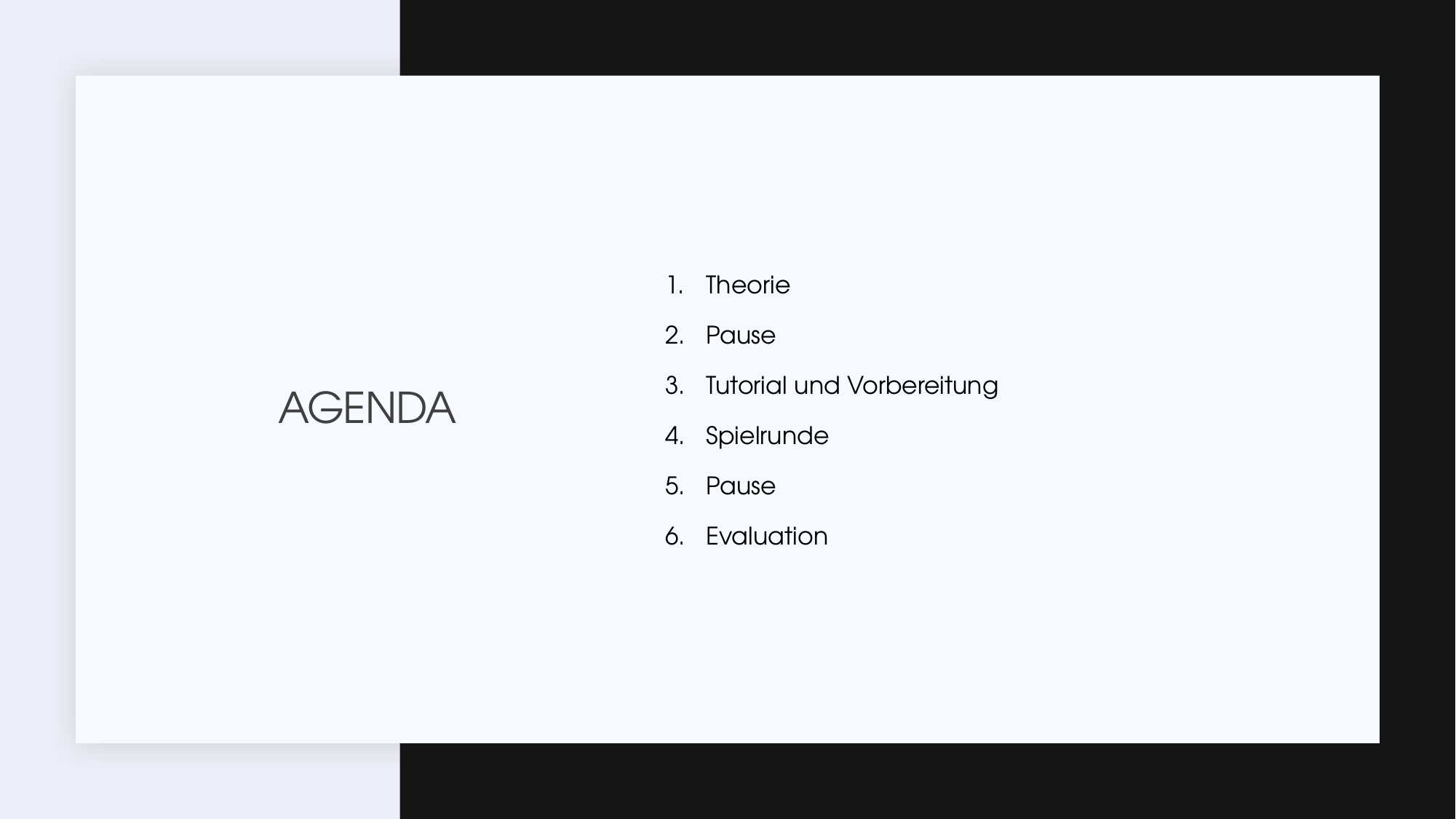

Theorie
Pause
Tutorial und Vorbereitung
Spielrunde
Pause
Evaluation
# agenda
2